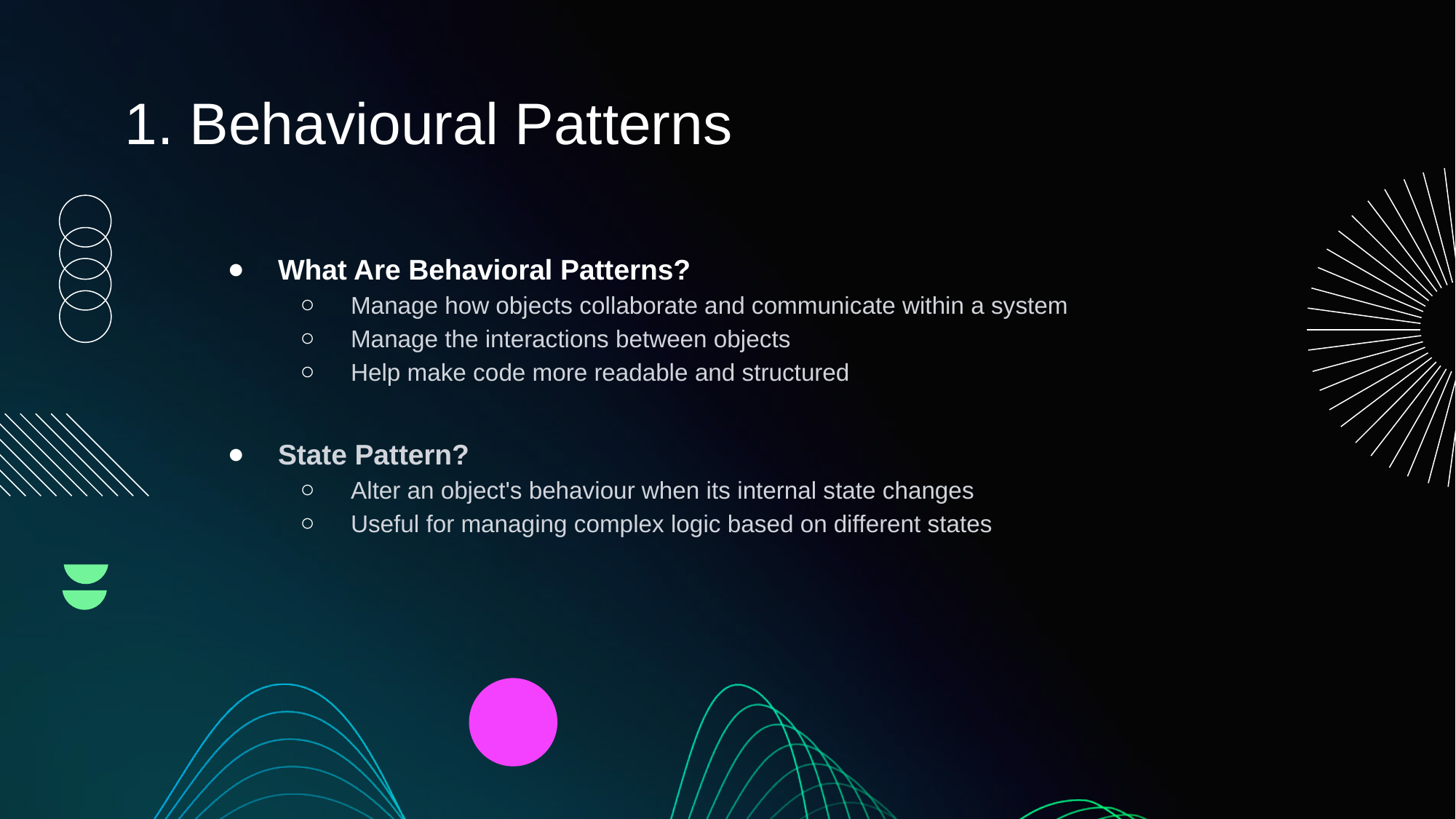

# 1. Behavioural Patterns
What Are Behavioral Patterns?
Manage how objects collaborate and communicate within a system
Manage the interactions between objects
Help make code more readable and structured

State Pattern?
Alter an object's behaviour when its internal state changes
Useful for managing complex logic based on different states